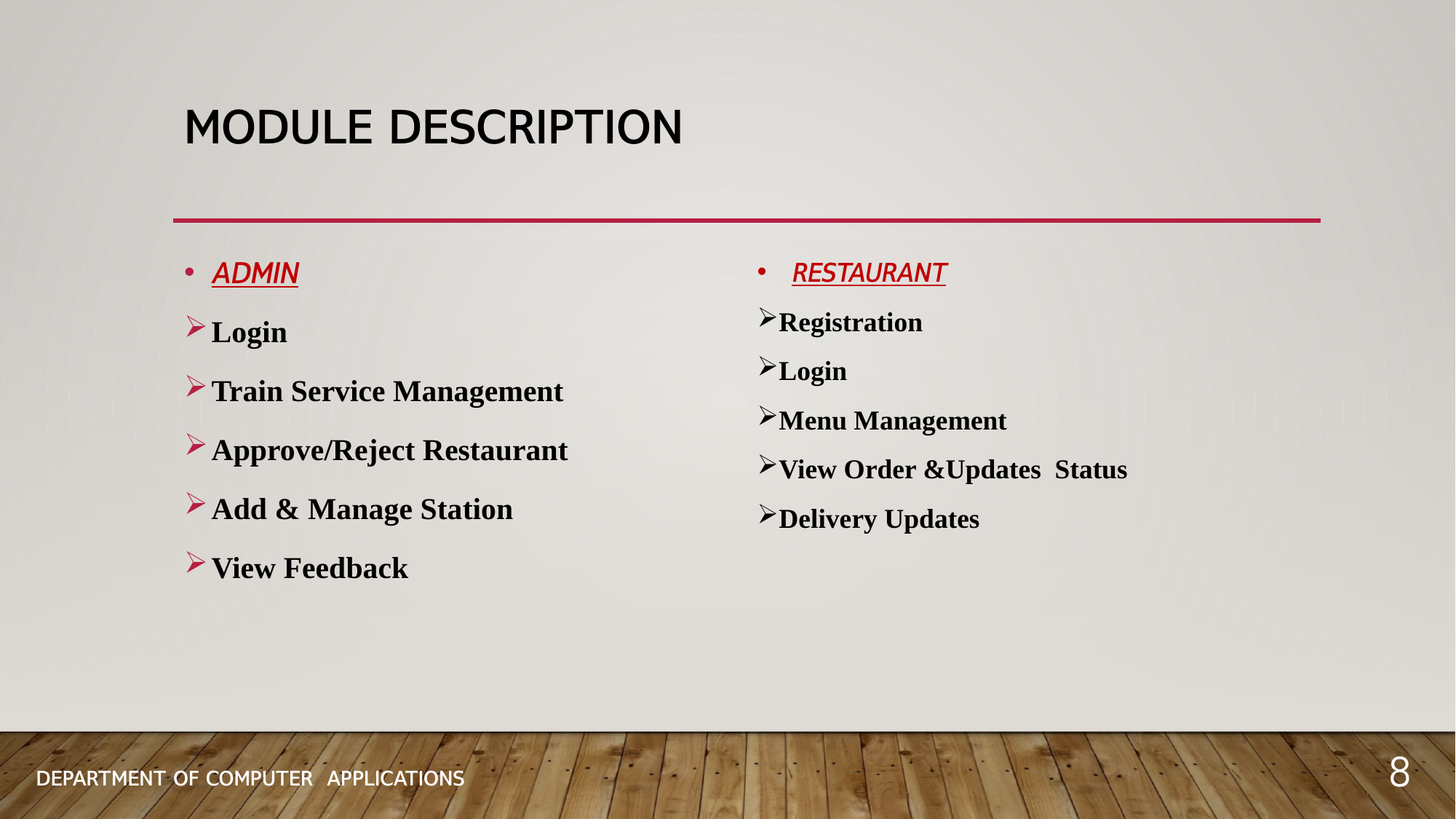

# MODULE DESCRIPTION
RESTAURANT
Registration
Login
Menu Management
View Order &Updates  Status
Delivery Updates

ADMIN
Login
Train Service Management
Approve/Reject Restaurant
Add & Manage Station
View Feedback

8
DEPARTMENT OF COMPUTER  APPLICATIONS